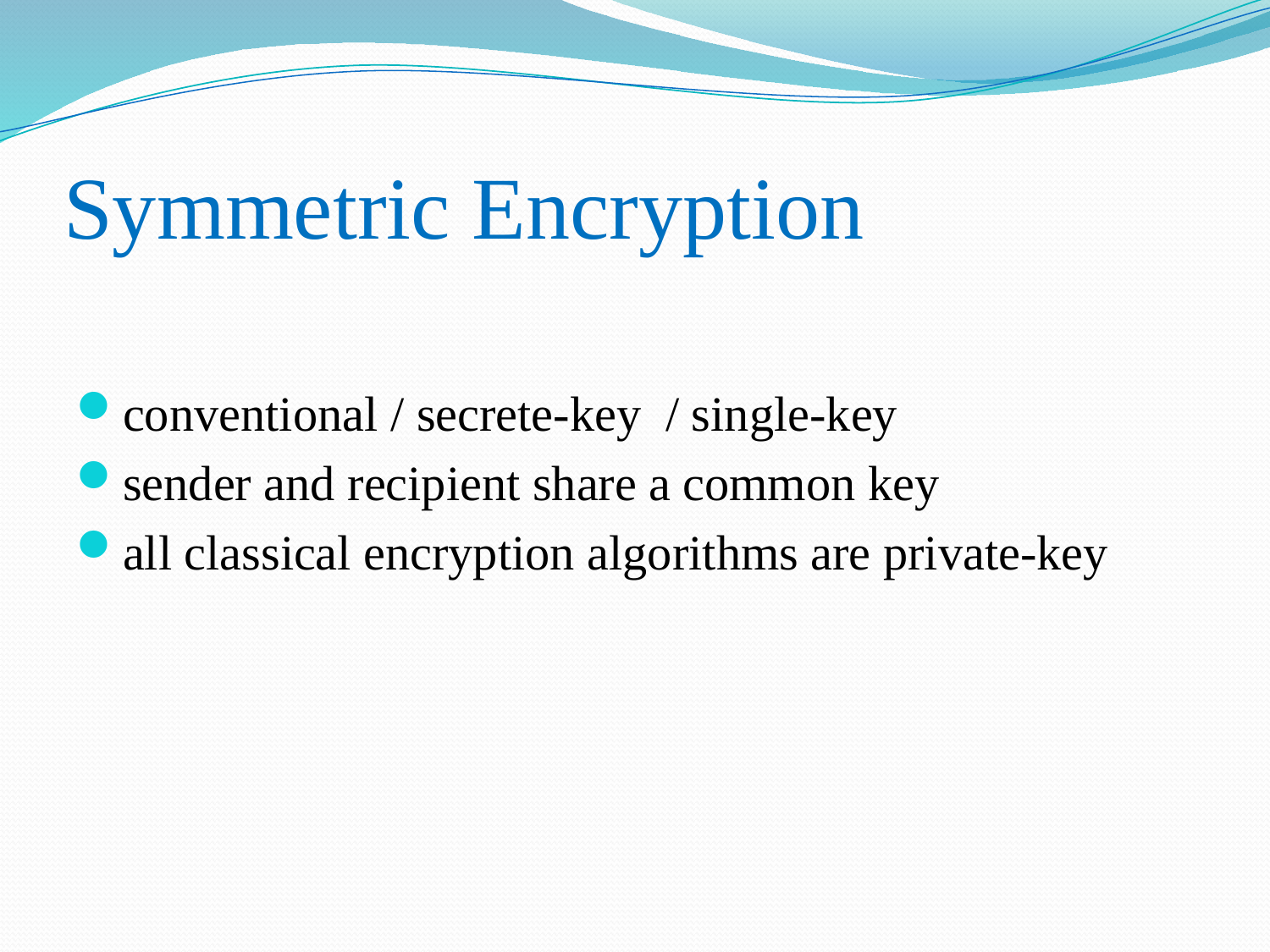

# Symmetric Encryption

conventional / secrete-key  / single-key
sender and recipient share a common key
all classical encryption algorithms are private-key